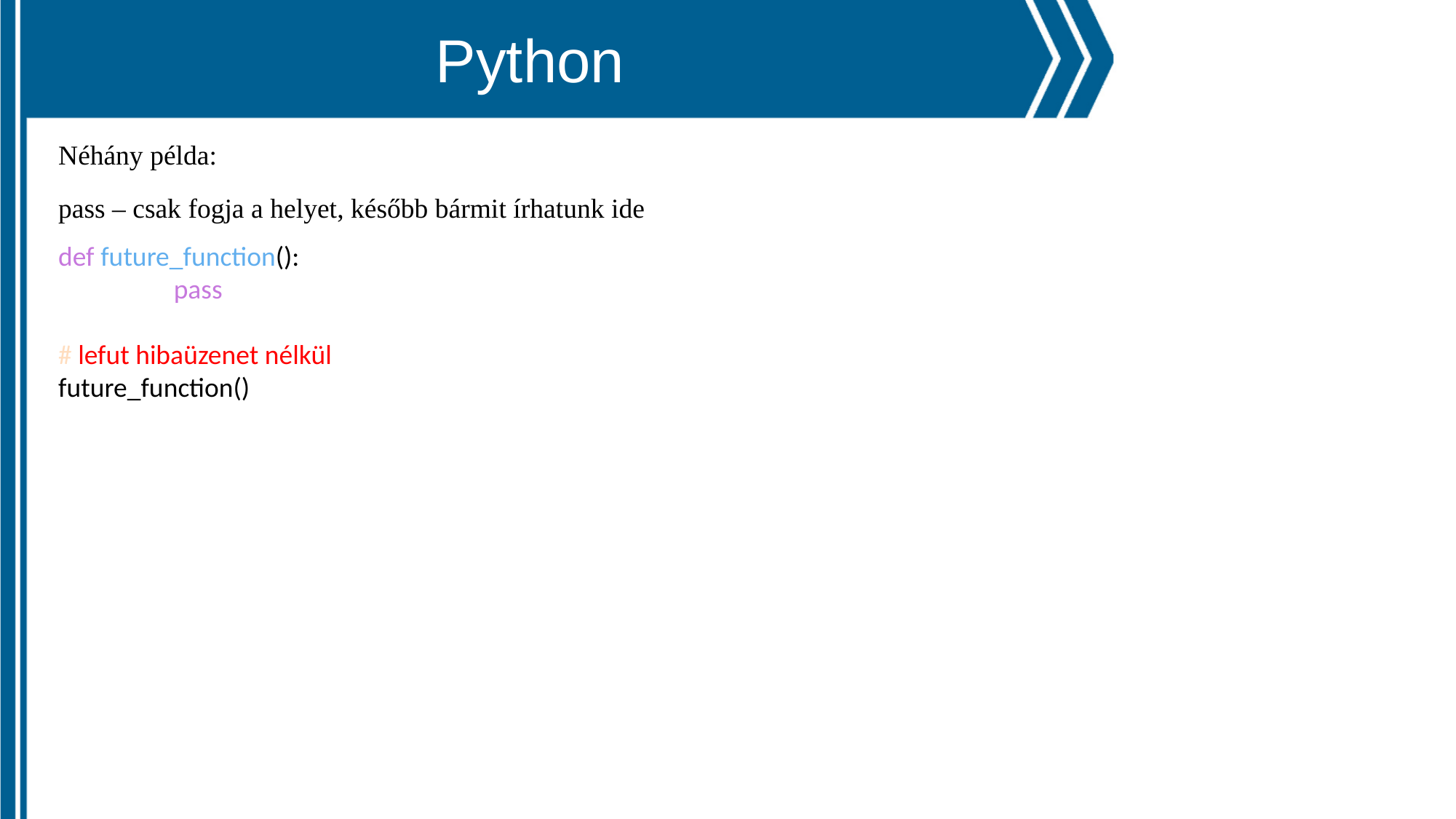

Python
Néhány példa:
pass – csak fogja a helyet, később bármit írhatunk ide
def future_function():
	 pass

# lefut hibaüzenet nélkül
future_function()